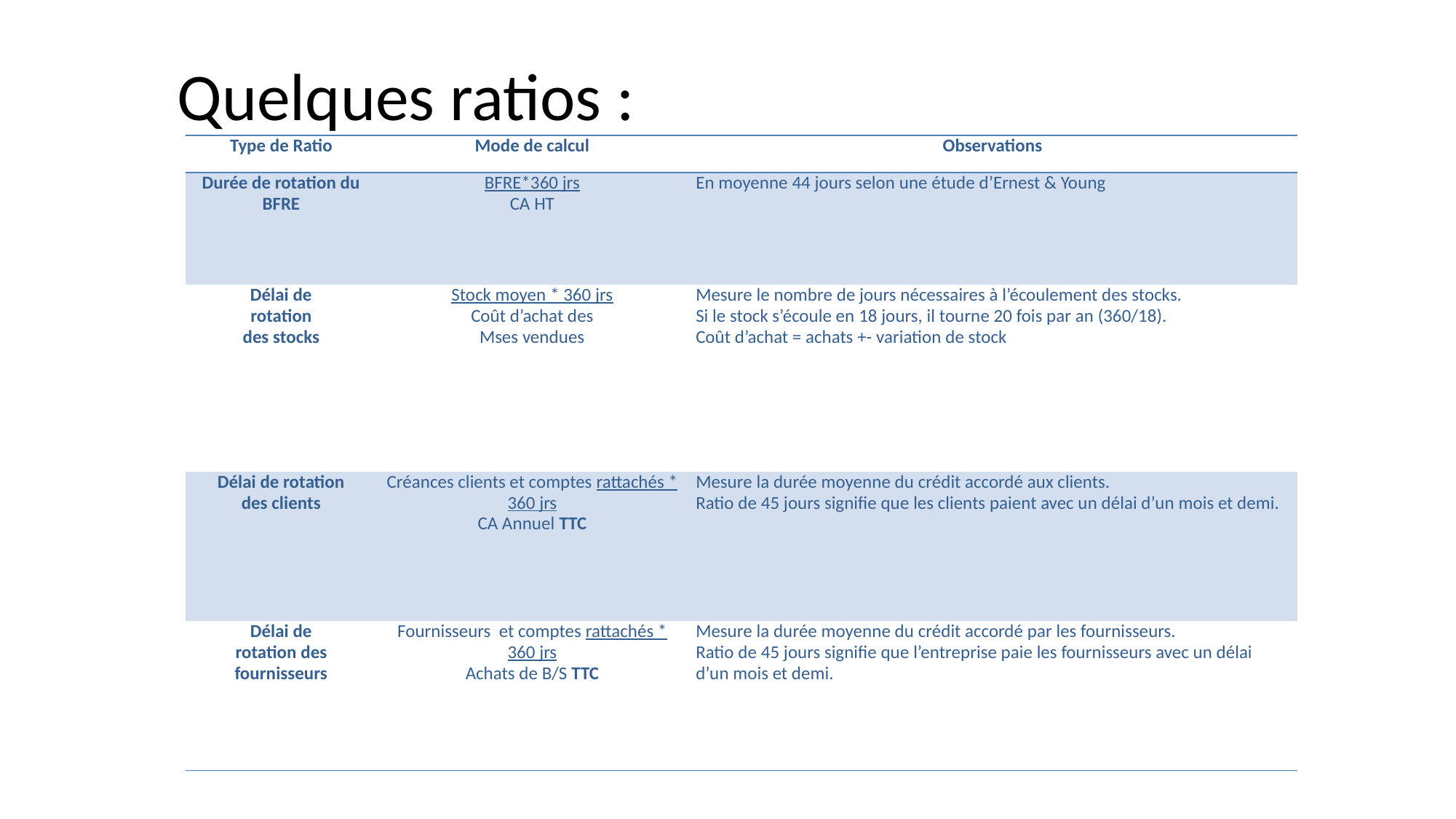

Quelques ratios :

| Type de Ratio | Mode de calcul | Observations |
| --- | --- | --- |
| Durée de rotation du BFRE | BFRE\*360 jrs CA HT | En moyenne 44 jours selon une étude d’Ernest & Young |
| Délai de rotation des stocks | Stock moyen \* 360 jrs Coût d’achat des Mses vendues | Mesure le nombre de jours nécessaires à l’écoulement des stocks. Si le stock s’écoule en 18 jours, il tourne 20 fois par an (360/18). Coût d’achat = achats +- variation de stock |
| Délai de rotation des clients | Créances clients et comptes rattachés \* 360 jrs CA Annuel TTC | Mesure la durée moyenne du crédit accordé aux clients. Ratio de 45 jours signifie que les clients paient avec un délai d’un mois et demi. |
| Délai de rotation des fournisseurs | Fournisseurs et comptes rattachés \* 360 jrs Achats de B/S TTC | Mesure la durée moyenne du crédit accordé par les fournisseurs. Ratio de 45 jours signifie que l’entreprise paie les fournisseurs avec un délai d’un mois et demi. |